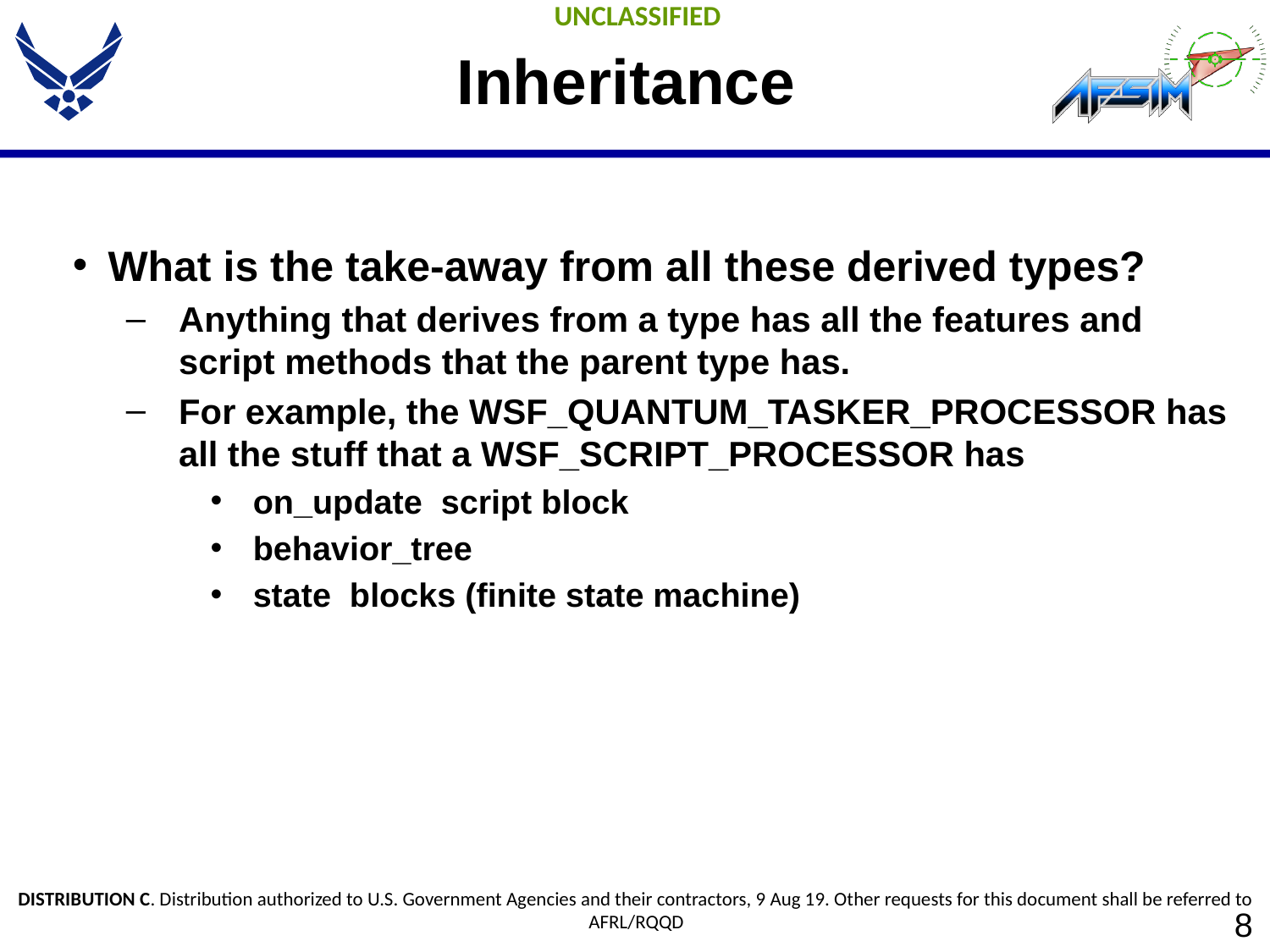

# Inheritance
What is the take-away from all these derived types?
Anything that derives from a type has all the features and script methods that the parent type has.
For example, the WSF_QUANTUM_TASKER_PROCESSOR has all the stuff that a WSF_SCRIPT_PROCESSOR has
on_update  script block
behavior_tree
state  blocks (finite state machine)